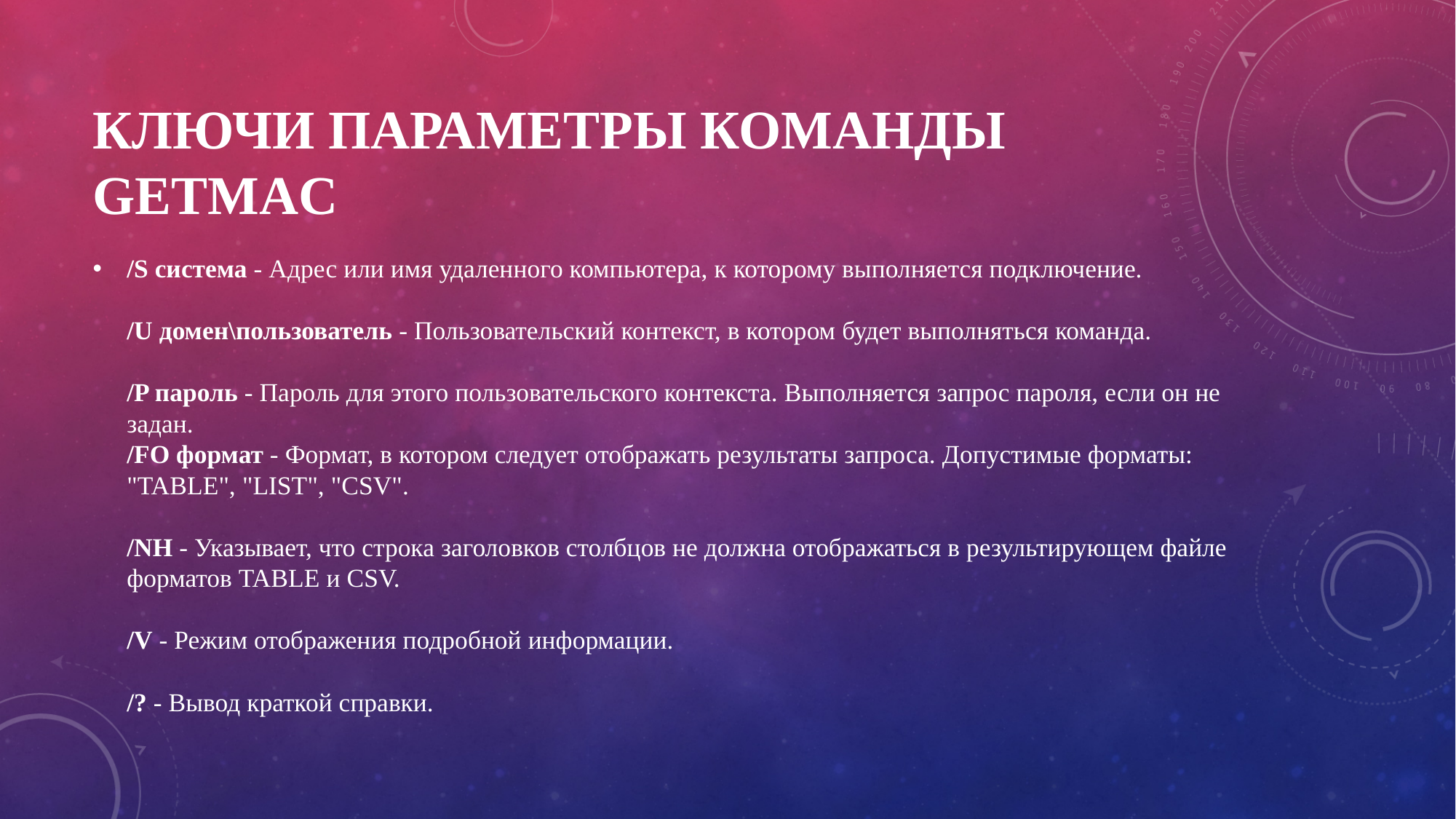

# Ключи Параметры команды GETMAC
/S система - Адрес или имя удаленного компьютера, к которому выполняется подключение.
/U домен\пользователь - Пользовательский контекст, в котором будет выполняться команда.
/P пароль - Пароль для этого пользовательского контекста. Выполняется запрос пароля, если он не задан.
/FO формат - Формат, в котором следует отображать результаты запроса. Допустимые форматы: "TABLE", "LIST", "CSV".
/NH - Указывает, что строка заголовков столбцов не должна отображаться в результирующем файле форматов TABLE и CSV.
/V - Режим отображения подробной информации.
/? - Вывод краткой справки.